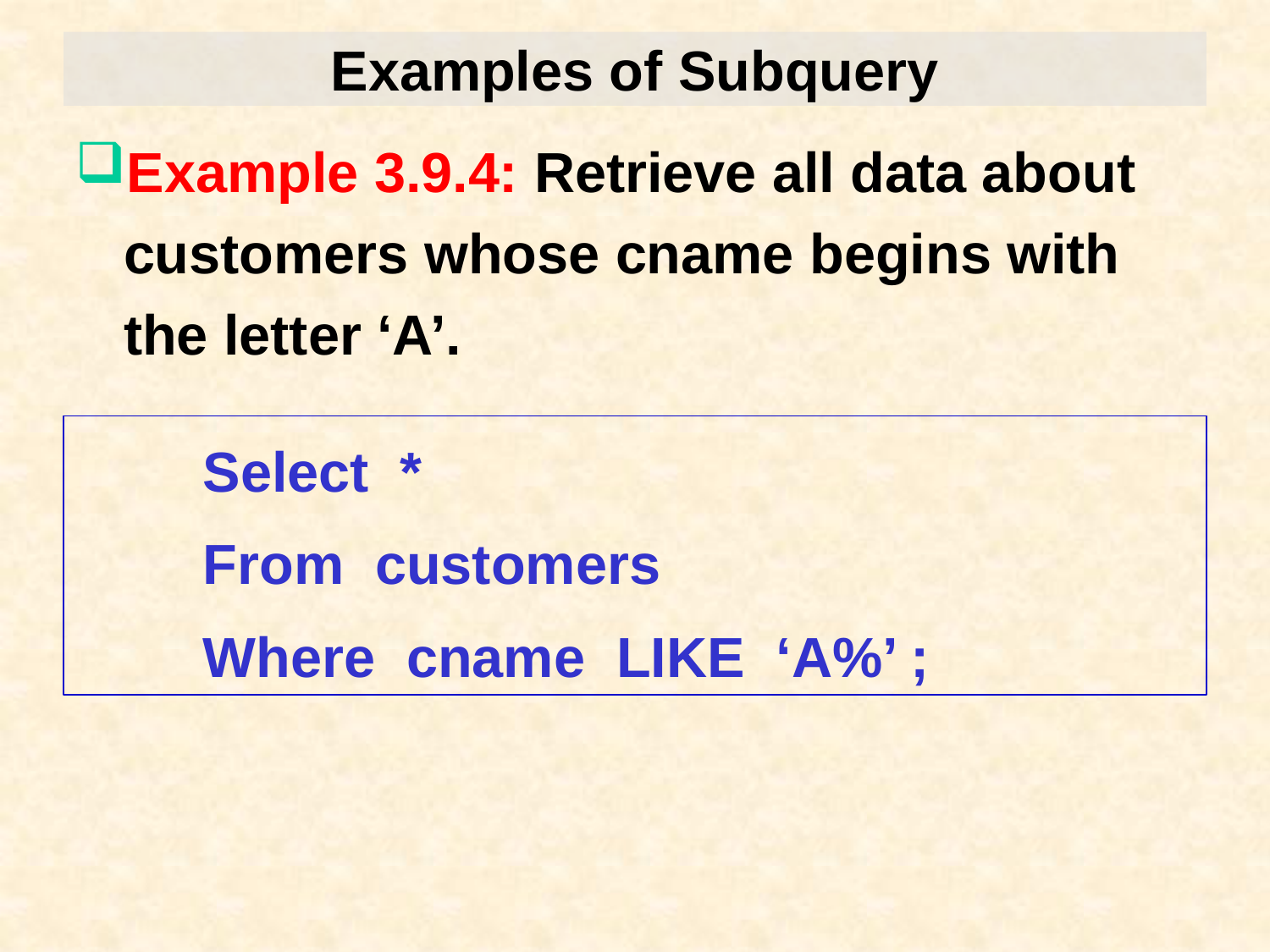

# Examples of Subquery
Example 3.9.4: Retrieve all data about customers whose cname begins with the letter ‘A’.
Select  *
From  customers
Where  cname  LIKE  ‘A%’ ;